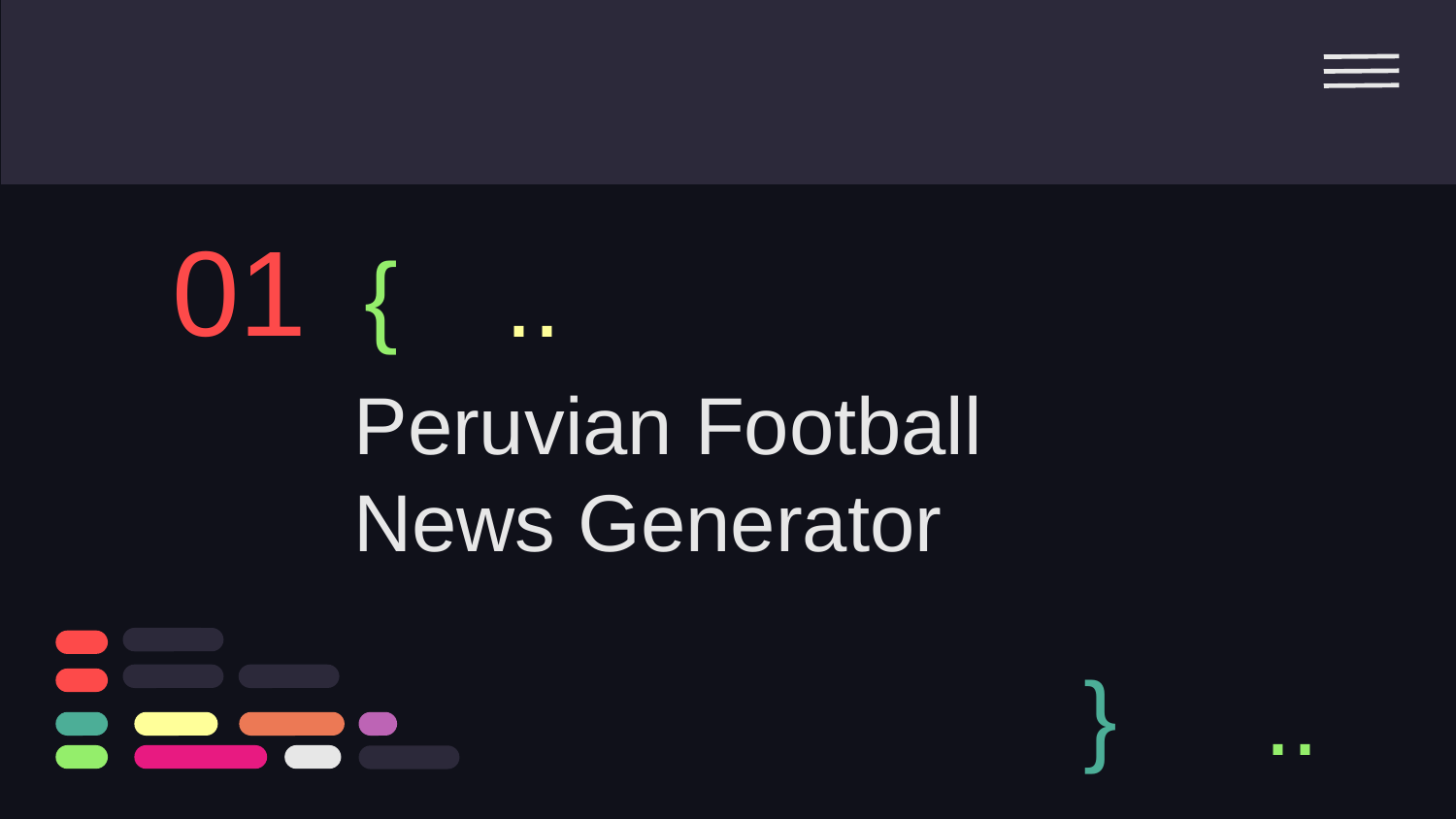

01
{
..
# Peruvian Football News Generator

}
..